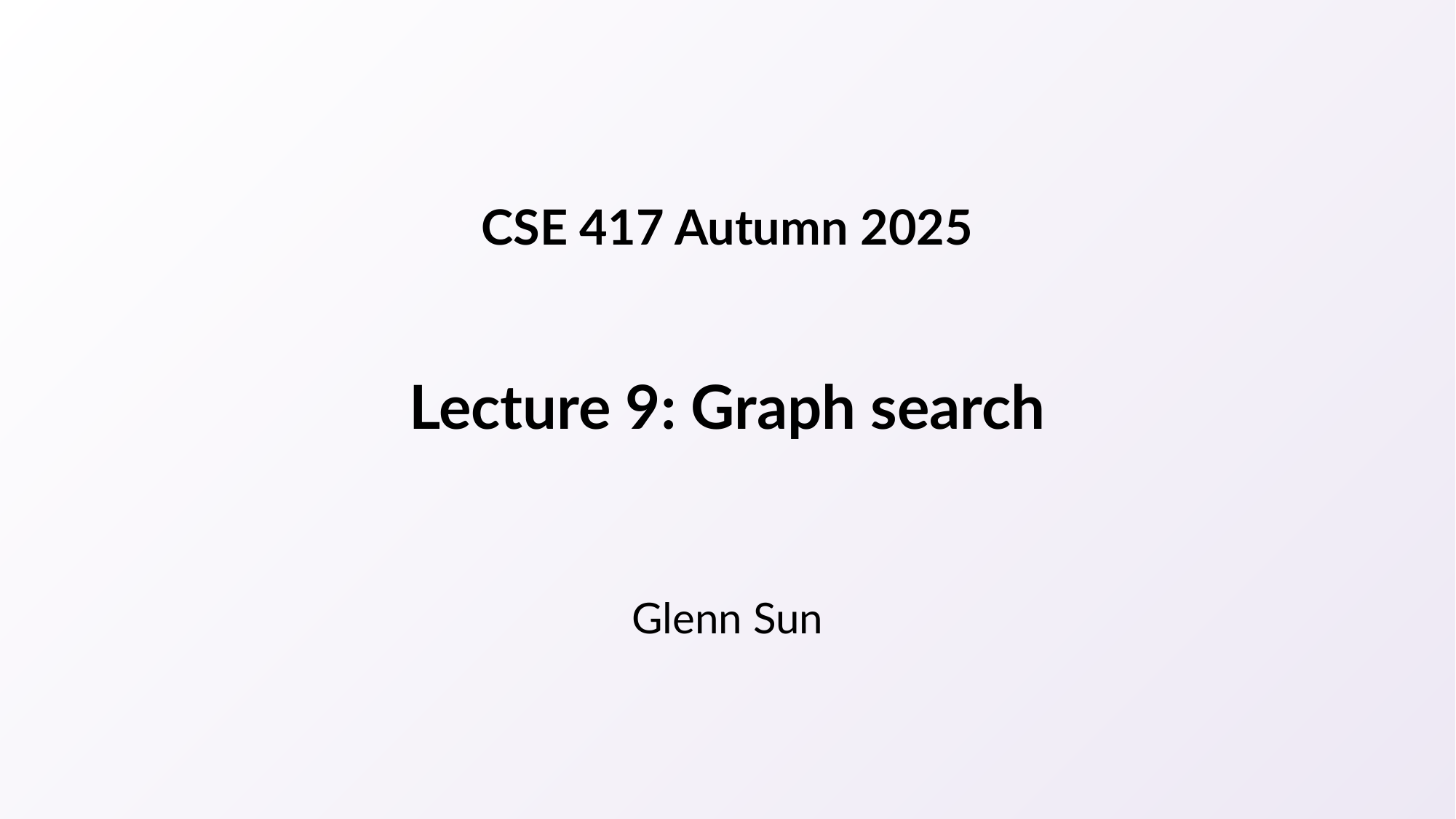

# Lecture 9: Graph search
Glenn Sun